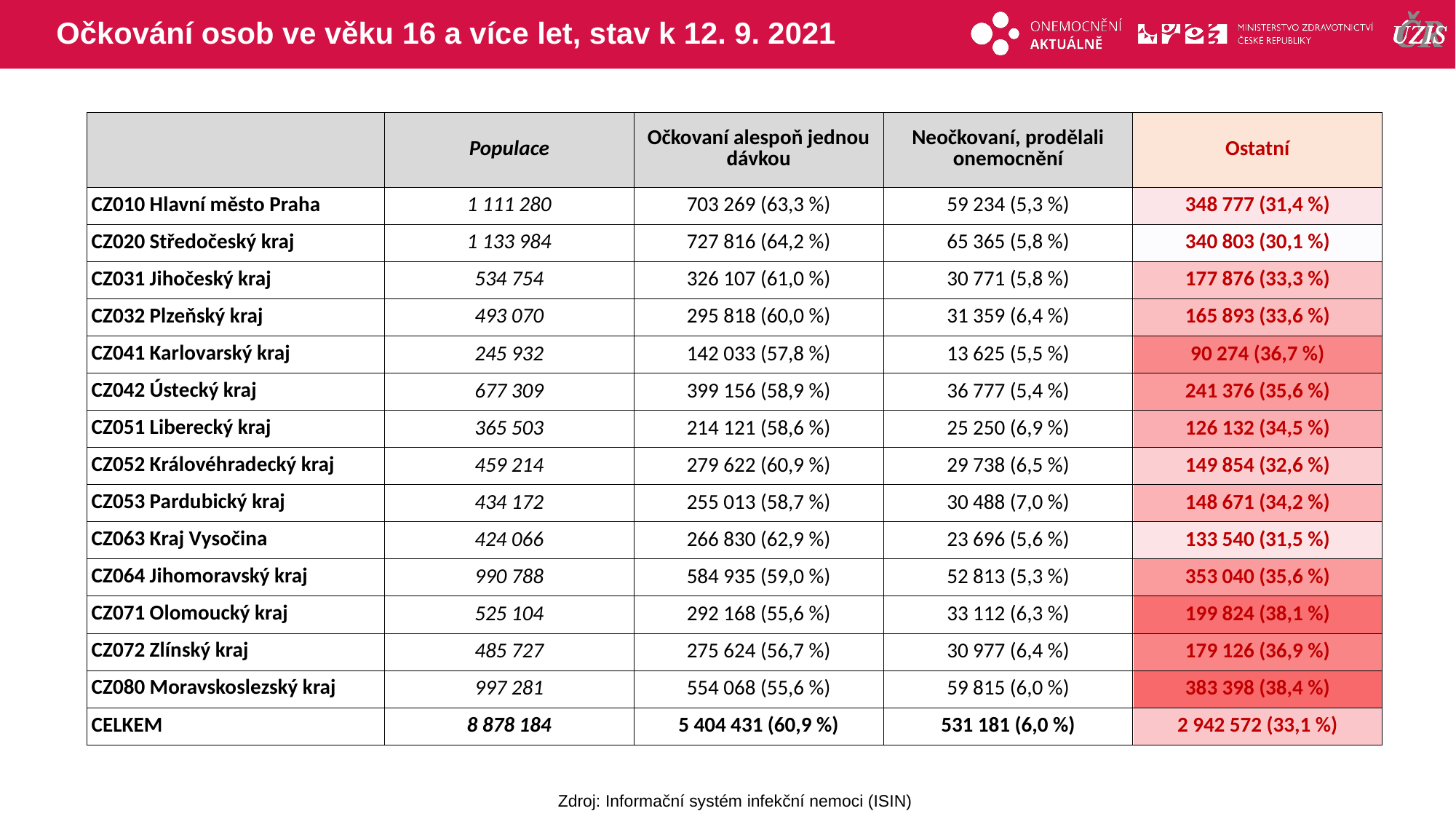

# Očkování osob ve věku 16 a více let, stav k 12. 9. 2021
|  | Populace | Očkovaní alespoň jednou dávkou | Neočkovaní, prodělali onemocnění | Ostatní |
| --- | --- | --- | --- | --- |
| CZ010 Hlavní město Praha | 1 111 280 | 703 269 (63,3 %) | 59 234 (5,3 %) | 348 777 (31,4 %) |
| CZ020 Středočeský kraj | 1 133 984 | 727 816 (64,2 %) | 65 365 (5,8 %) | 340 803 (30,1 %) |
| CZ031 Jihočeský kraj | 534 754 | 326 107 (61,0 %) | 30 771 (5,8 %) | 177 876 (33,3 %) |
| CZ032 Plzeňský kraj | 493 070 | 295 818 (60,0 %) | 31 359 (6,4 %) | 165 893 (33,6 %) |
| CZ041 Karlovarský kraj | 245 932 | 142 033 (57,8 %) | 13 625 (5,5 %) | 90 274 (36,7 %) |
| CZ042 Ústecký kraj | 677 309 | 399 156 (58,9 %) | 36 777 (5,4 %) | 241 376 (35,6 %) |
| CZ051 Liberecký kraj | 365 503 | 214 121 (58,6 %) | 25 250 (6,9 %) | 126 132 (34,5 %) |
| CZ052 Královéhradecký kraj | 459 214 | 279 622 (60,9 %) | 29 738 (6,5 %) | 149 854 (32,6 %) |
| CZ053 Pardubický kraj | 434 172 | 255 013 (58,7 %) | 30 488 (7,0 %) | 148 671 (34,2 %) |
| CZ063 Kraj Vysočina | 424 066 | 266 830 (62,9 %) | 23 696 (5,6 %) | 133 540 (31,5 %) |
| CZ064 Jihomoravský kraj | 990 788 | 584 935 (59,0 %) | 52 813 (5,3 %) | 353 040 (35,6 %) |
| CZ071 Olomoucký kraj | 525 104 | 292 168 (55,6 %) | 33 112 (6,3 %) | 199 824 (38,1 %) |
| CZ072 Zlínský kraj | 485 727 | 275 624 (56,7 %) | 30 977 (6,4 %) | 179 126 (36,9 %) |
| CZ080 Moravskoslezský kraj | 997 281 | 554 068 (55,6 %) | 59 815 (6,0 %) | 383 398 (38,4 %) |
| CELKEM | 8 878 184 | 5 404 431 (60,9 %) | 531 181 (6,0 %) | 2 942 572 (33,1 %) |
|  |
| --- |
|  |
|  |
|  |
|  |
|  |
|  |
|  |
|  |
|  |
|  |
|  |
|  |
|  |
|  |
Zdroj: Informační systém infekční nemoci (ISIN)